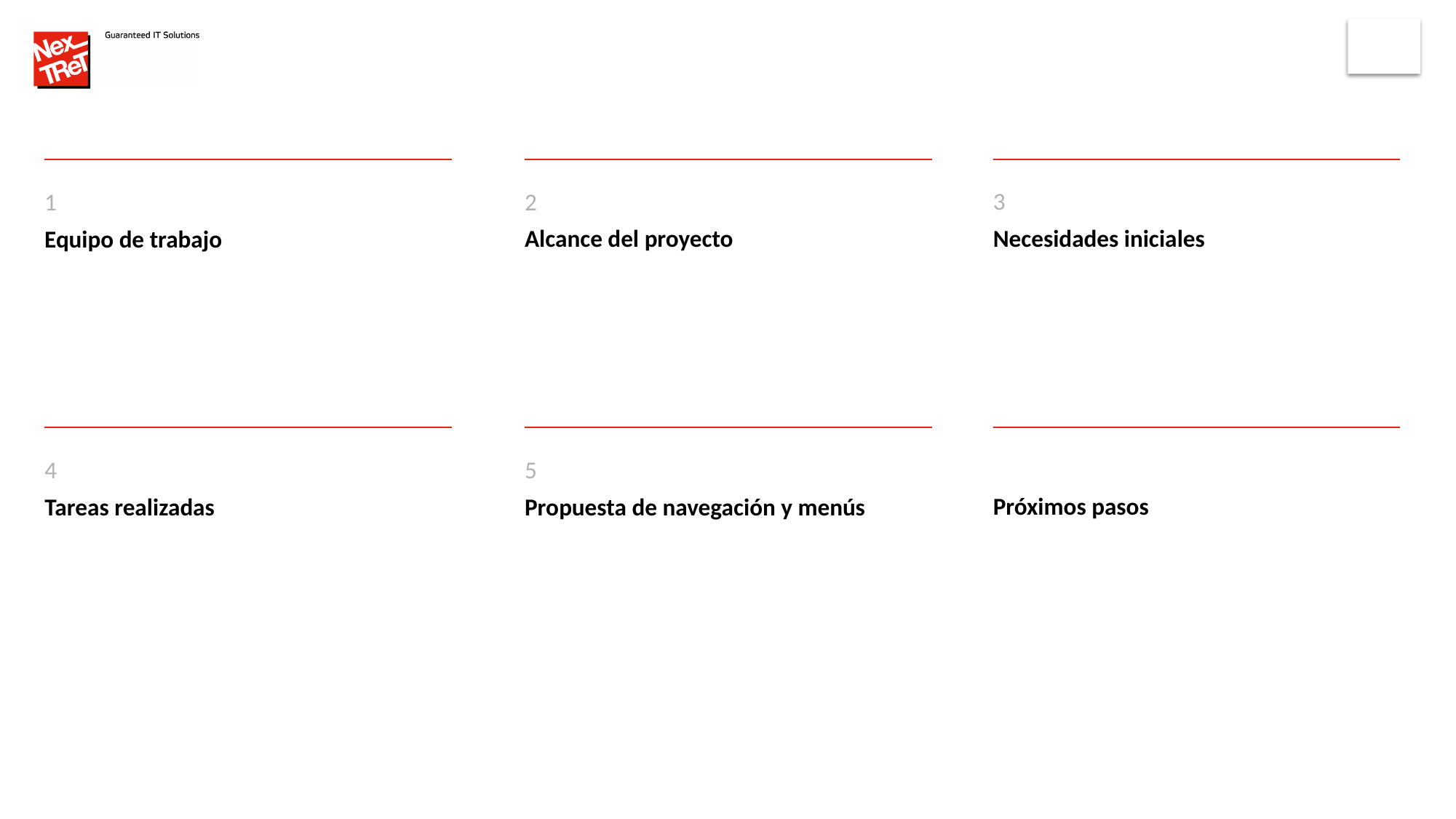

#
3
2
1
Necesidades iniciales
Alcance del proyecto
Equipo de trabajo

5
4
Próximos pasos

Propuesta de navegación y menús
Tareas realizadas